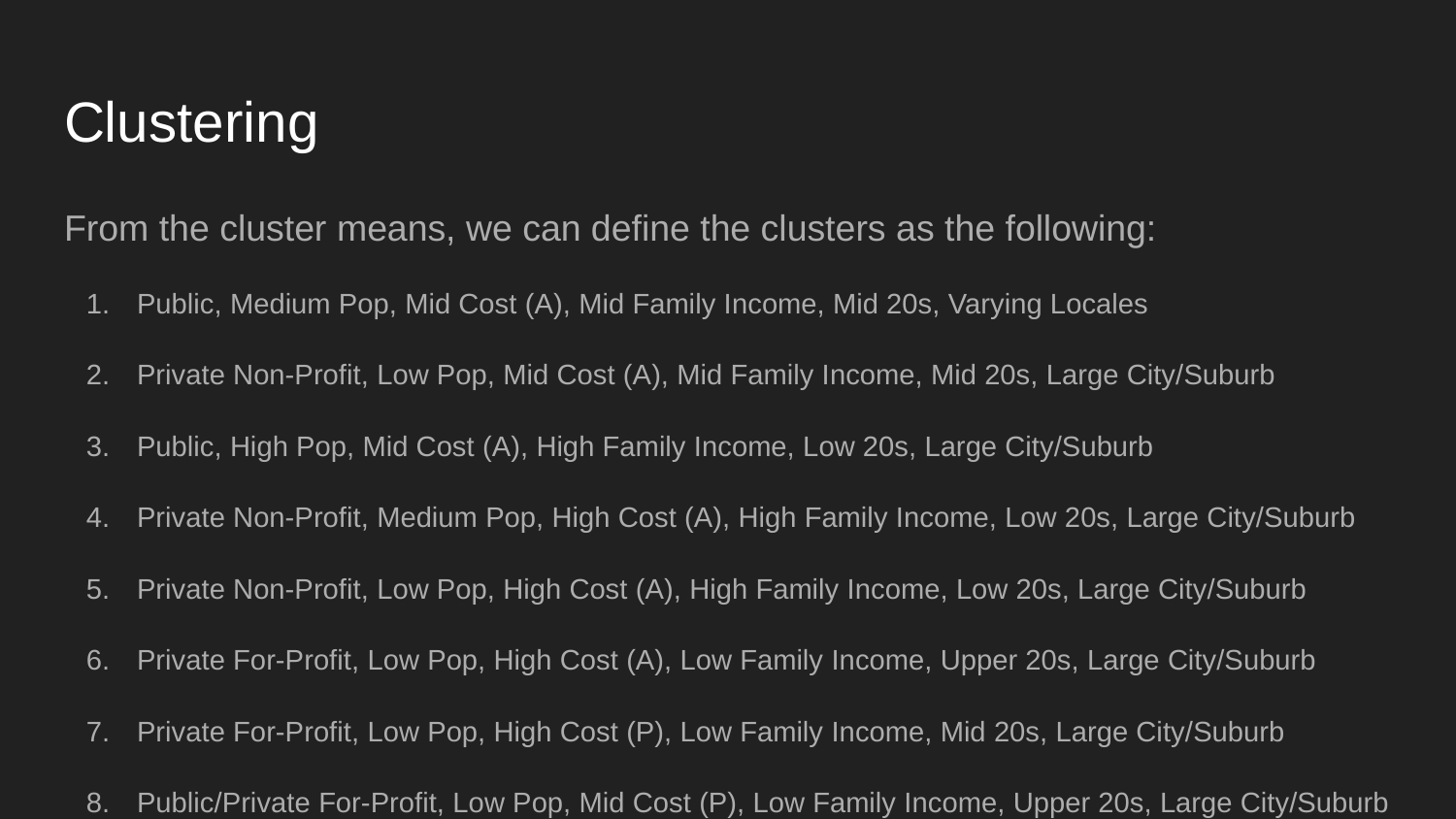

# Clustering
From the cluster means, we can define the clusters as the following:
Public, Medium Pop, Mid Cost (A), Mid Family Income, Mid 20s, Varying Locales
Private Non-Profit, Low Pop, Mid Cost (A), Mid Family Income, Mid 20s, Large City/Suburb
Public, High Pop, Mid Cost (A), High Family Income, Low 20s, Large City/Suburb
Private Non-Profit, Medium Pop, High Cost (A), High Family Income, Low 20s, Large City/Suburb
Private Non-Profit, Low Pop, High Cost (A), High Family Income, Low 20s, Large City/Suburb
Private For-Profit, Low Pop, High Cost (A), Low Family Income, Upper 20s, Large City/Suburb
Private For-Profit, Low Pop, High Cost (P), Low Family Income, Mid 20s, Large City/Suburb
Public/Private For-Profit, Low Pop, Mid Cost (P), Low Family Income, Upper 20s, Large City/Suburb